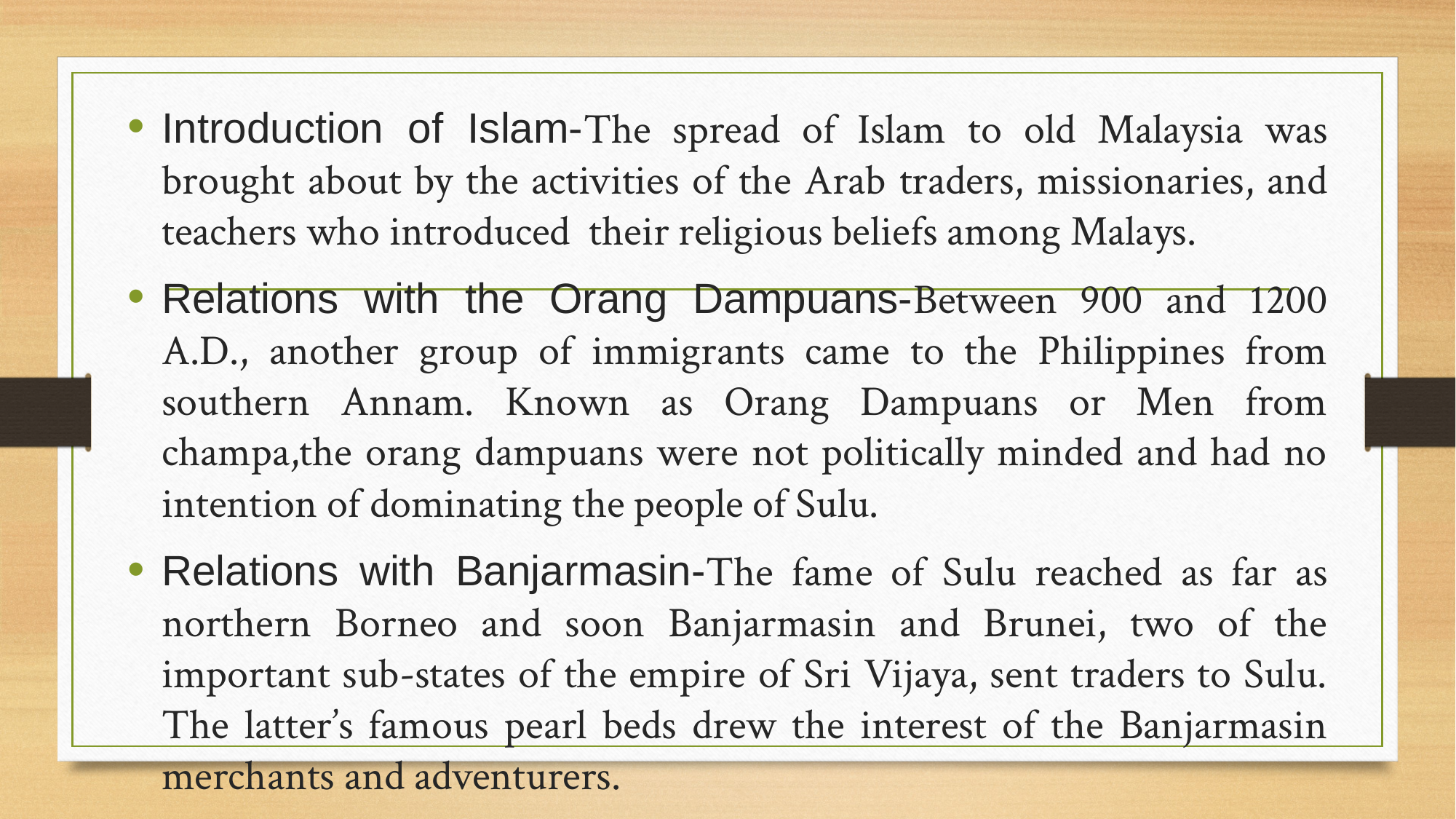

Introduction of Islam-The spread of Islam to old Malaysia was brought about by the activities of the Arab traders, missionaries, and teachers who introduced  their religious beliefs among Malays.
Relations with the Orang Dampuans-Between 900 and 1200 A.D., another group of immigrants came to the Philippines from southern Annam. Known as Orang Dampuans or Men from champa,the orang dampuans were not politically minded and had no intention of dominating the people of Sulu.
Relations with Banjarmasin-The fame of Sulu reached as far as northern Borneo and soon Banjarmasin and Brunei, two of the important sub-states of the empire of Sri Vijaya, sent traders to Sulu. The latter’s famous pearl beds drew the interest of the Banjarmasin merchants and adventurers.